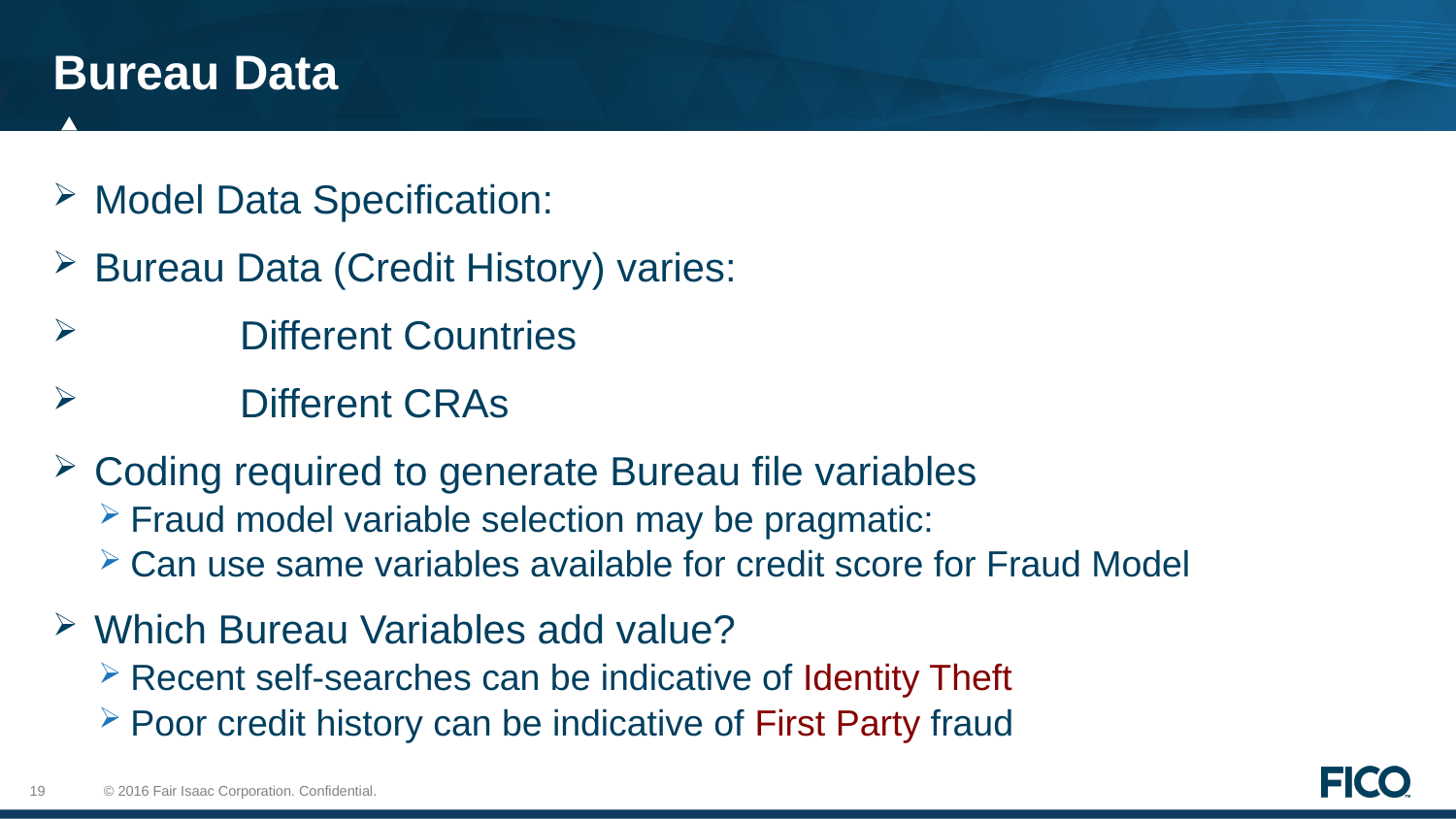

# Bureau Data
Model Data Specification:
Bureau Data (Credit History) varies:
	Different Countries
	Different CRAs
Coding required to generate Bureau file variables
Fraud model variable selection may be pragmatic:
Can use same variables available for credit score for Fraud Model
Which Bureau Variables add value?
Recent self-searches can be indicative of Identity Theft
Poor credit history can be indicative of First Party fraud